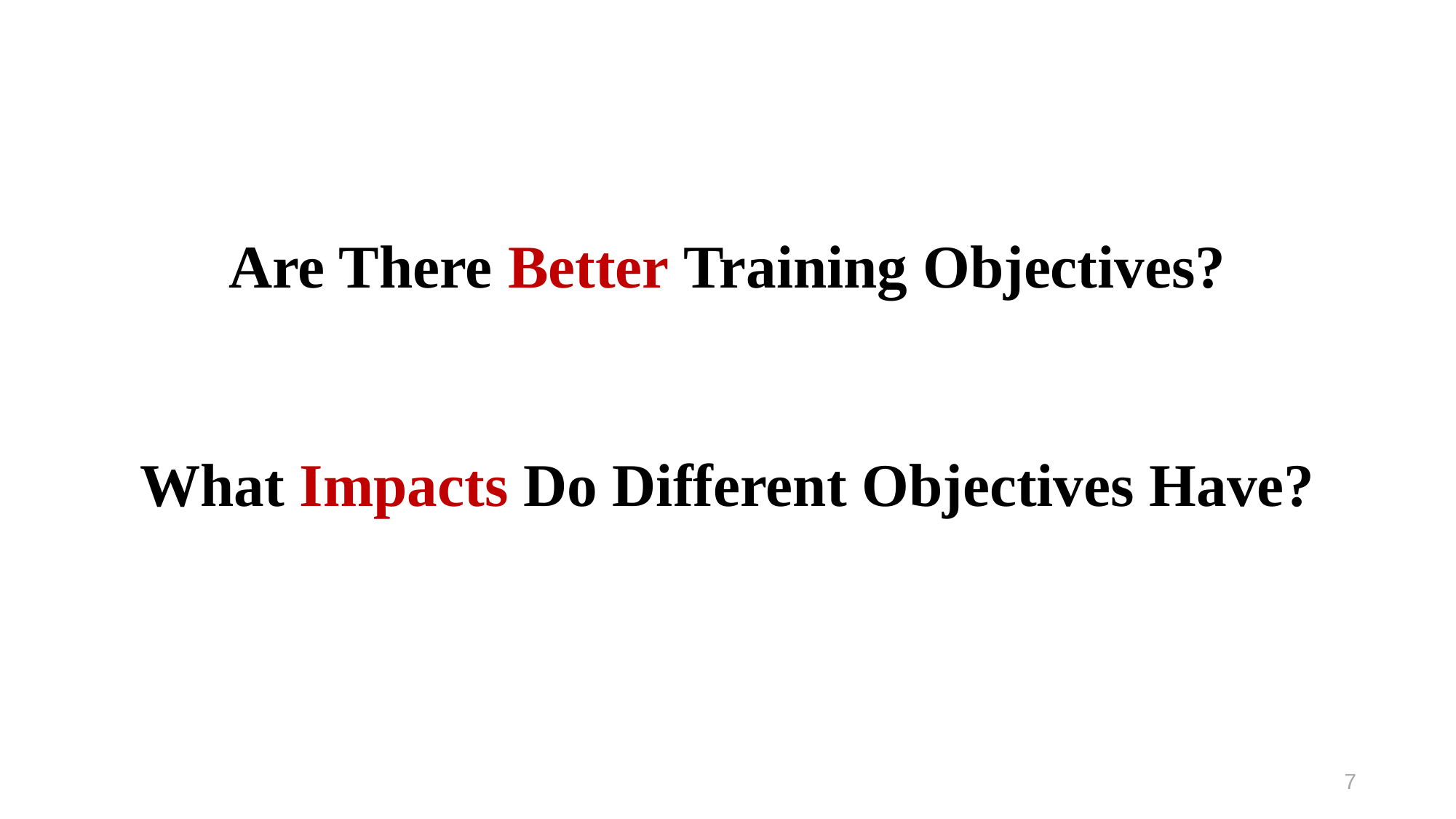

Are There Better Training Objectives?

What Impacts Do Different Objectives Have?

7